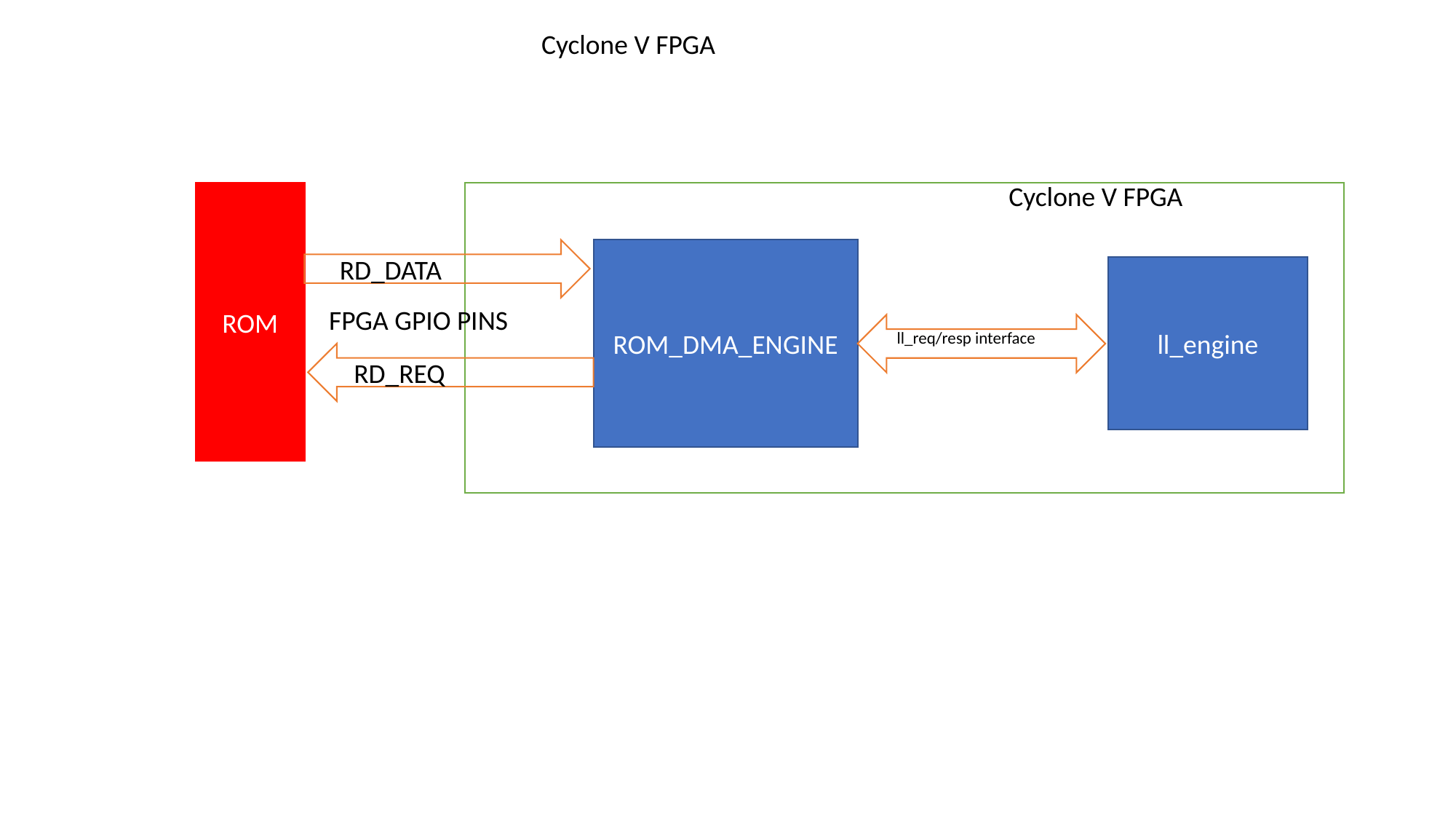

Cyclone V FPGA
Cyclone V FPGA
ROM

ROM_DMA_ENGINE

RD_DATA
ll_engine
FPGA GPIO PINS

ll_req/resp interface

RD_REQ